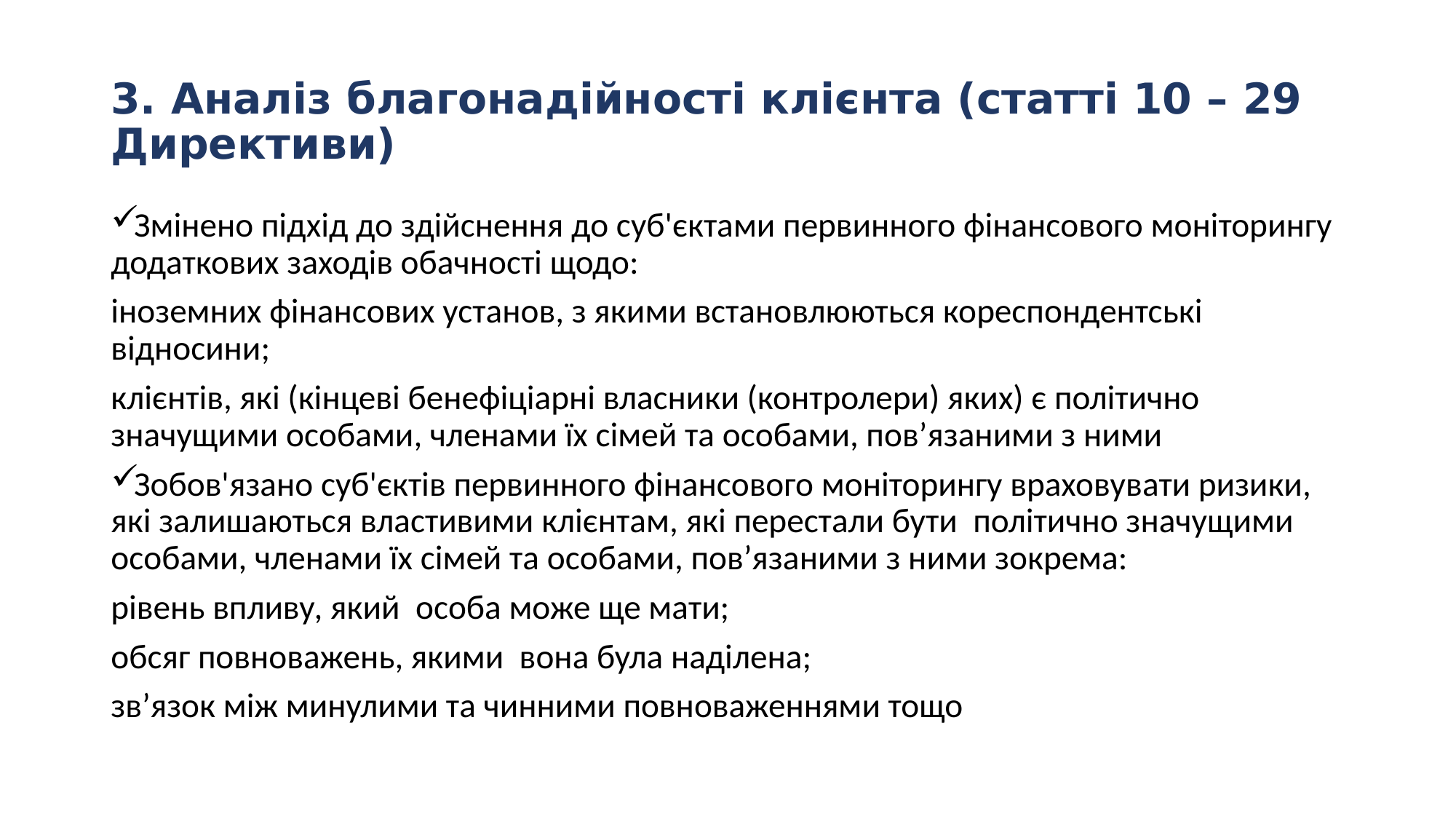

# 3. Аналіз благонадійності клієнта (статті 10 – 29 Директиви)
Змінено підхід до здійснення до суб'єктами первинного фінансового моніторингу додаткових заходів обачності щодо:
іноземних фінансових установ, з якими встановлюються кореспондентські відносини;
клієнтів, які (кінцеві бенефіціарні власники (контролери) яких) є політично значущими особами, членами їх сімей та особами, пов’язаними з ними
Зобов'язано суб'єктів первинного фінансового моніторингу враховувати ризики, які залишаються властивими клієнтам, які перестали бути  політично значущими особами, членами їх сімей та особами, пов’язаними з ними зокрема:
рівень впливу, який  особа може ще мати;
обсяг повноважень, якими  вона була наділена;
зв’язок між минулими та чинними повноваженнями тощо